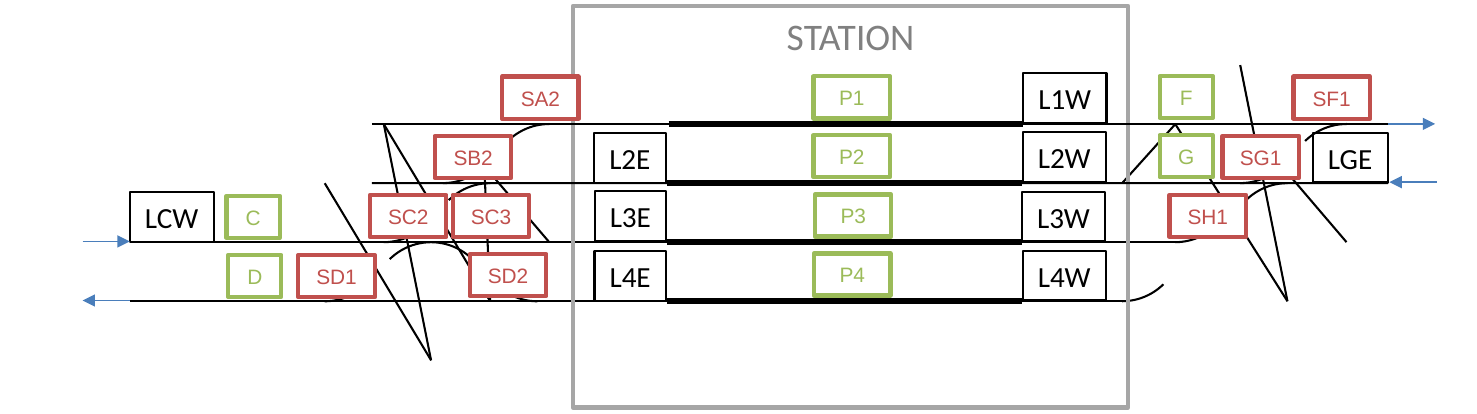

STATION

L1W
F
P1
SF1
SA2

L2W
LGE
L2E
P2
G
SG1
SB2

L3E
L3W
LCW
P3
SC3
SC2
SH1
C

L4W
L4E
P4
SD2
D
SD1